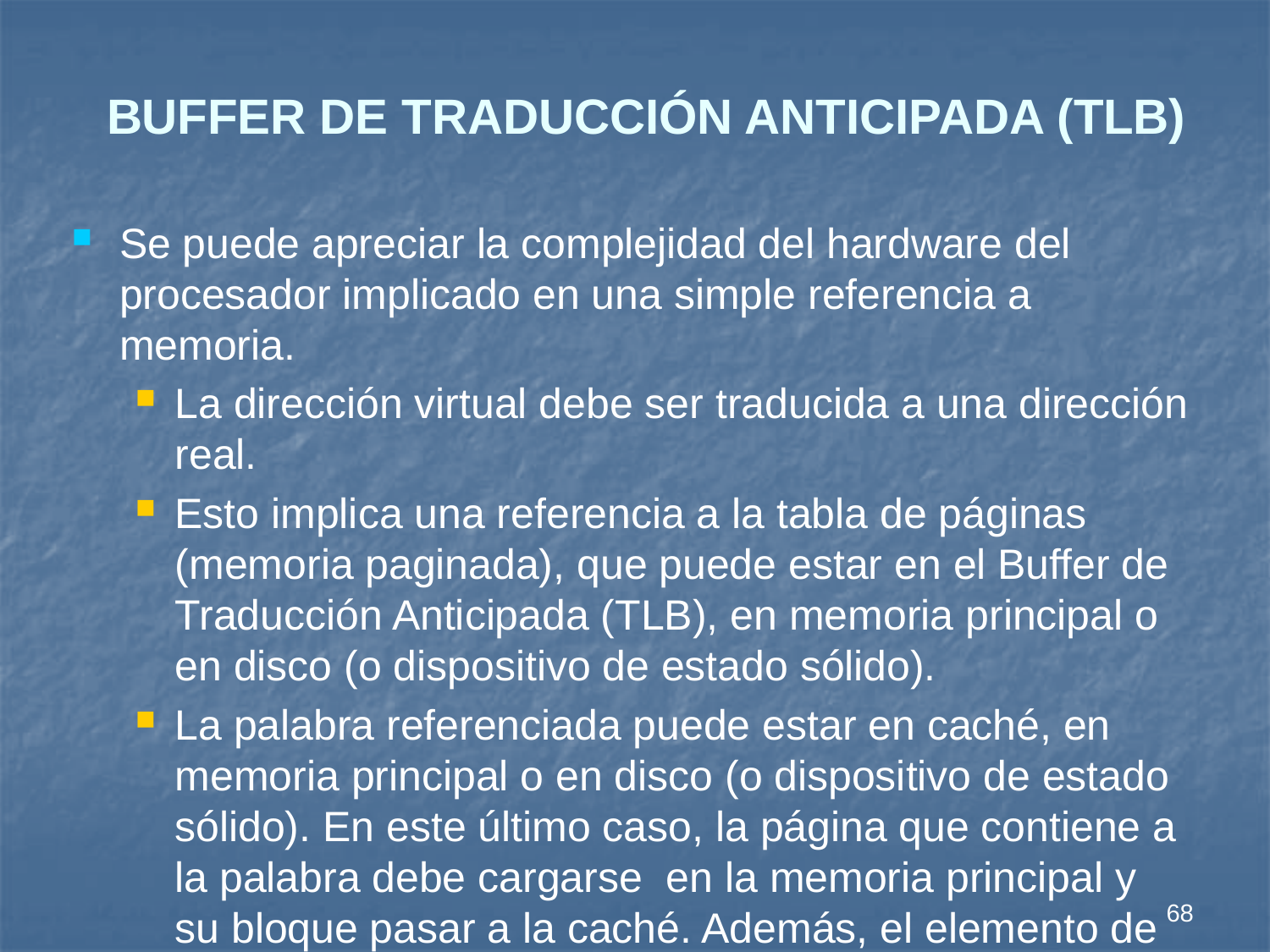

# BUFFER DE TRADUCCIÓN ANTICIPADA (TLB)
Se puede apreciar la complejidad del hardware del procesador implicado en una simple referencia a memoria.
La dirección virtual debe ser traducida a una dirección real.
Esto implica una referencia a la tabla de páginas (memoria paginada), que puede estar en el Buffer de Traducción Anticipada (TLB), en memoria principal o en disco (o dispositivo de estado sólido).
La palabra referenciada puede estar en caché, en memoria principal o en disco (o dispositivo de estado sólido). En este último caso, la página que contiene a la palabra debe cargarse  en la memoria principal y su bloque pasar a la caché. Además, el elemento de la tabla de páginas correspondiente a esa página debe actualizarse.
68